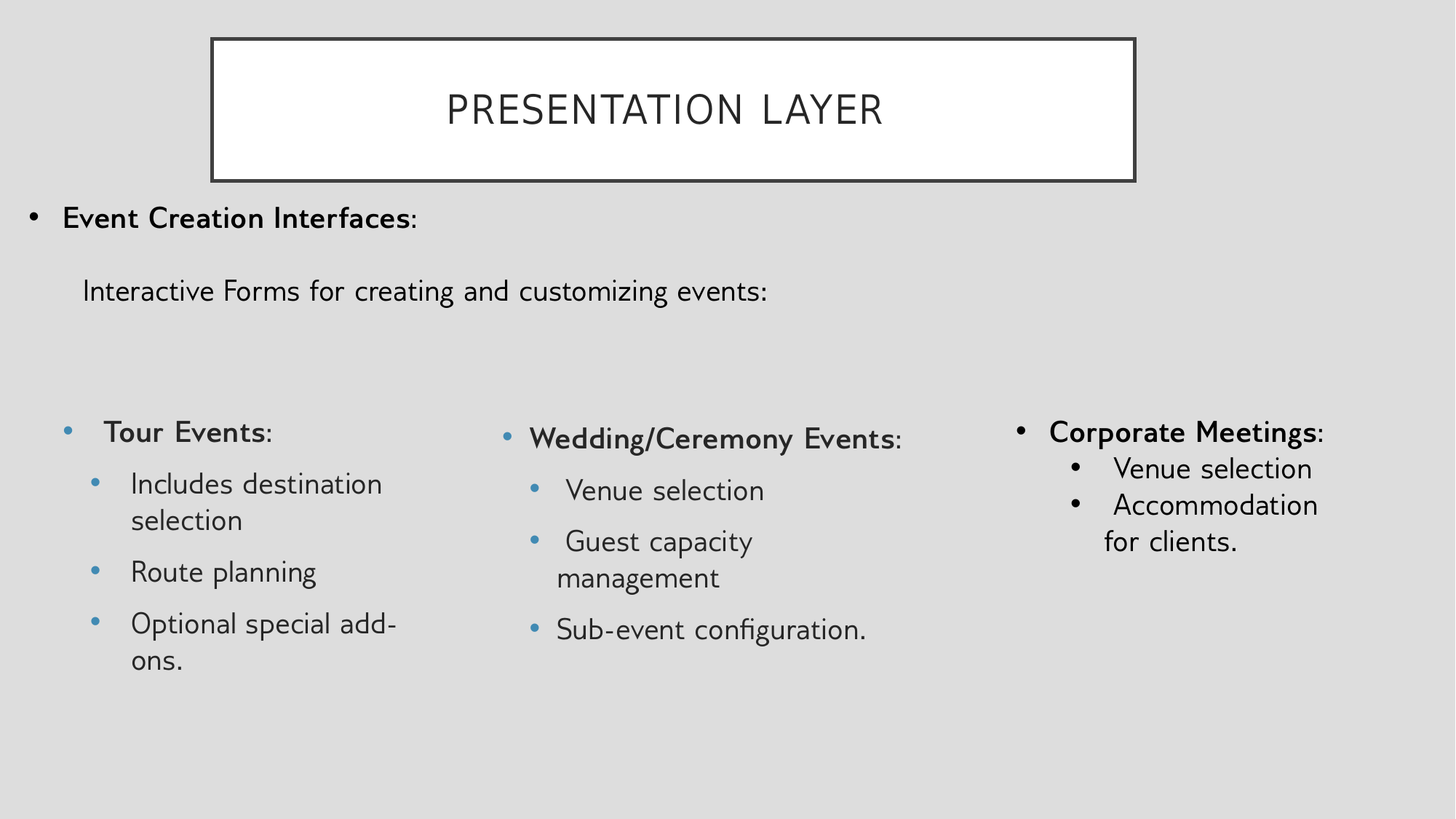

# Presentation Layer
Event Creation Interfaces:

Interactive Forms for creating and customizing events:
Tour Events:
Includes destination selection
Route planning
Optional special add-ons.

Corporate Meetings:
 Venue selection
 Accommodation for clients.
Wedding/Ceremony Events:
 Venue selection
 Guest capacity management
Sub-event configuration.